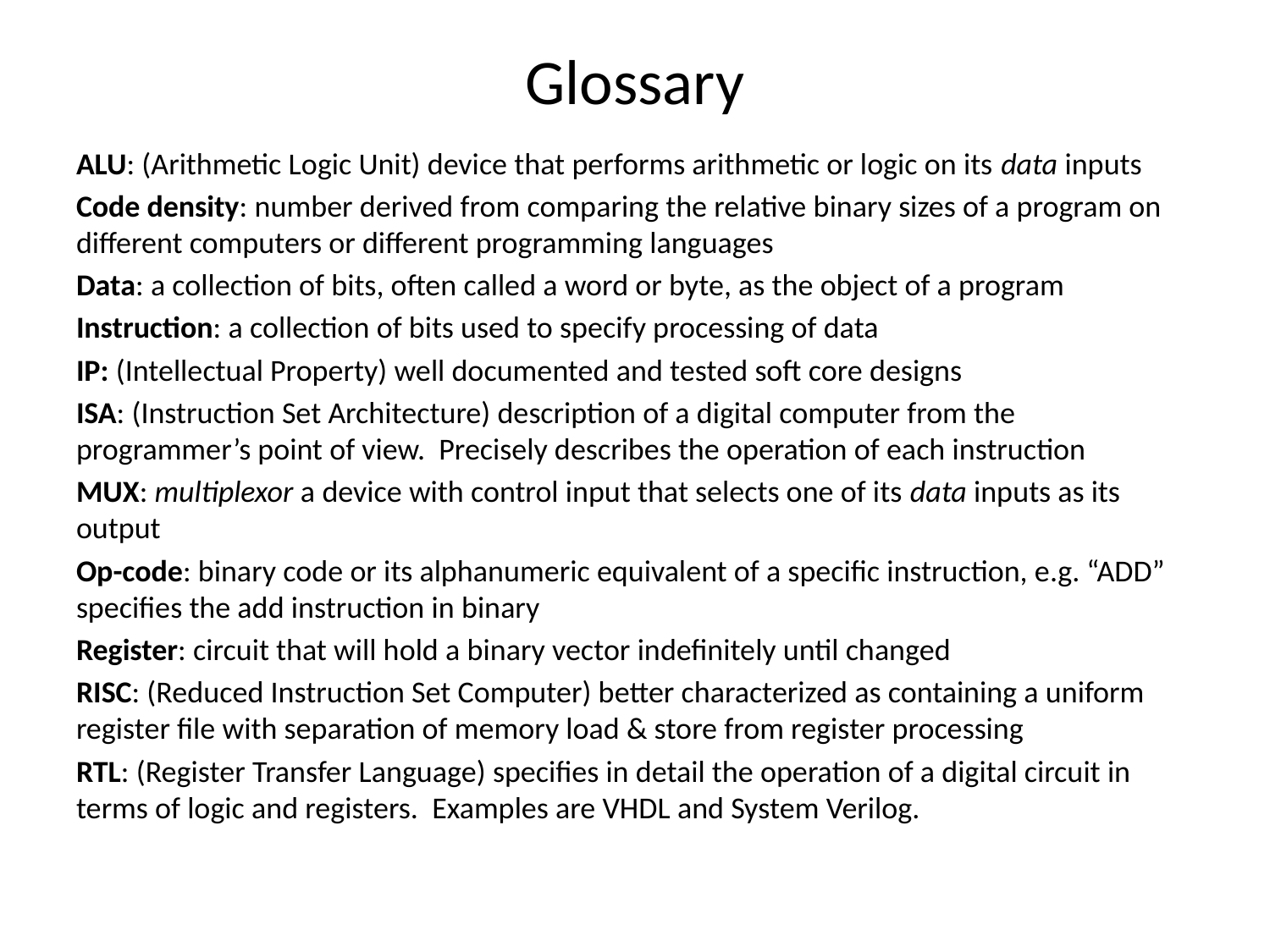

# Glossary
ALU: (Arithmetic Logic Unit) device that performs arithmetic or logic on its data inputs
Code density: number derived from comparing the relative binary sizes of a program on different computers or different programming languages
Data: a collection of bits, often called a word or byte, as the object of a program
Instruction: a collection of bits used to specify processing of data
IP: (Intellectual Property) well documented and tested soft core designs
ISA: (Instruction Set Architecture) description of a digital computer from the programmer’s point of view.  Precisely describes the operation of each instruction
MUX: multiplexor a device with control input that selects one of its data inputs as its output
Op-code: binary code or its alphanumeric equivalent of a specific instruction, e.g. “ADD” specifies the add instruction in binary
Register: circuit that will hold a binary vector indefinitely until changed
RISC: (Reduced Instruction Set Computer) better characterized as containing a uniform register file with separation of memory load & store from register processing
RTL: (Register Transfer Language) specifies in detail the operation of a digital circuit in terms of logic and registers.  Examples are VHDL and System Verilog.